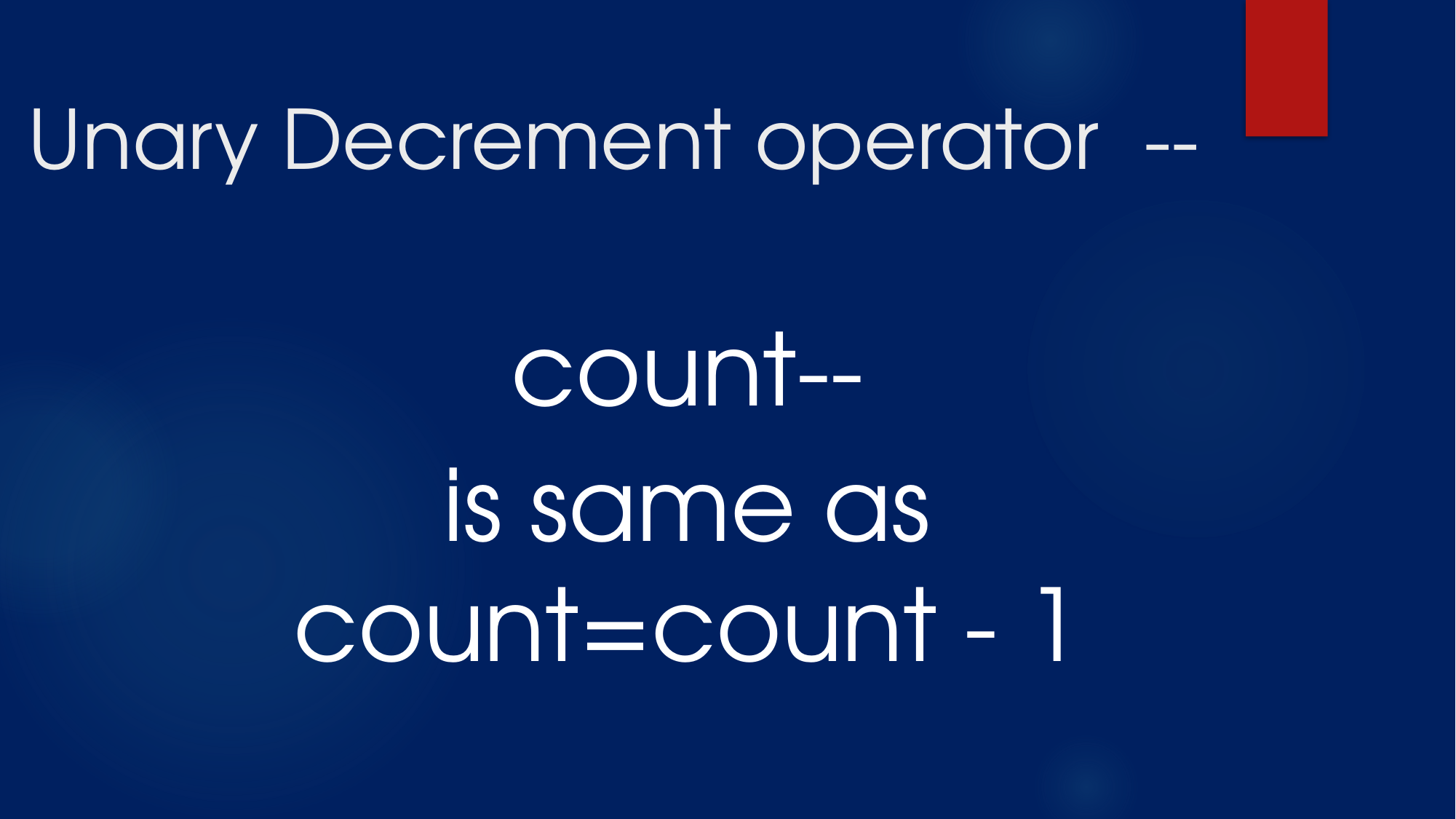

# Unary Decrement operator  --
count--
is same as count=count - 1